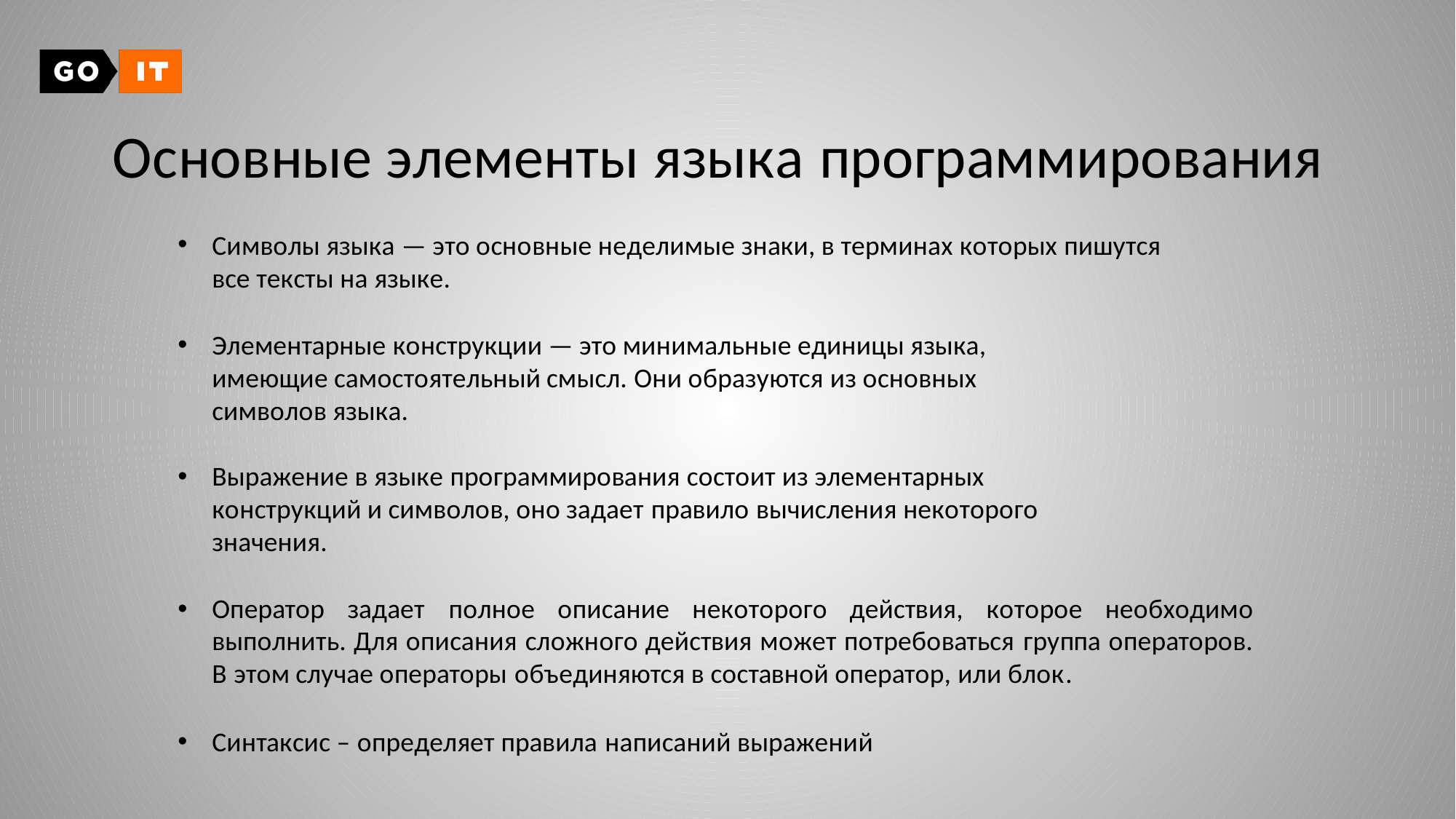

# Основные элементы языка программирования
Символы языка — это основные неделимые знаки, в терминах которых пишутся все тексты на языке.

Элементарные конструкции — это минимальные единицы языка, имеющие самостоятельный смысл. Они образуются из основных символов языка.

Выражение в языке программирования состоит из элементарных конструкций и символов, оно задает правило вычисления некоторого значения.

Оператор задает полное описание некоторого действия, которое необходимо выполнить. Для описания сложного действия может потребоваться группа операторов. В этом случае операторы объединяются в составной оператор, или блок.

Синтаксис – определяет правила написаний выражений